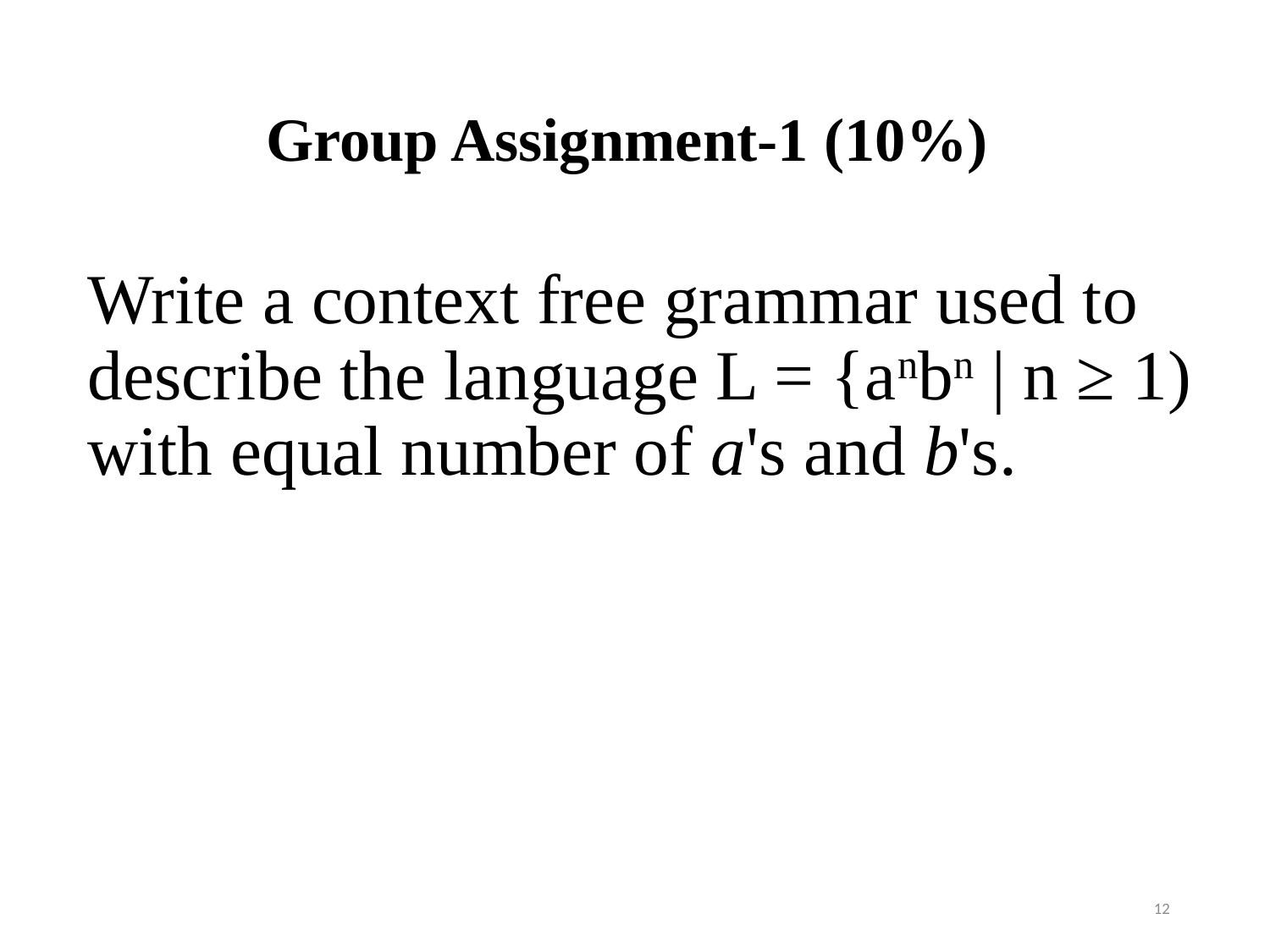

# Group Assignment-1 (10%)
Write a context free grammar used to describe the language L = {anbn | n ≥ 1) with equal number of a's and b's.
12